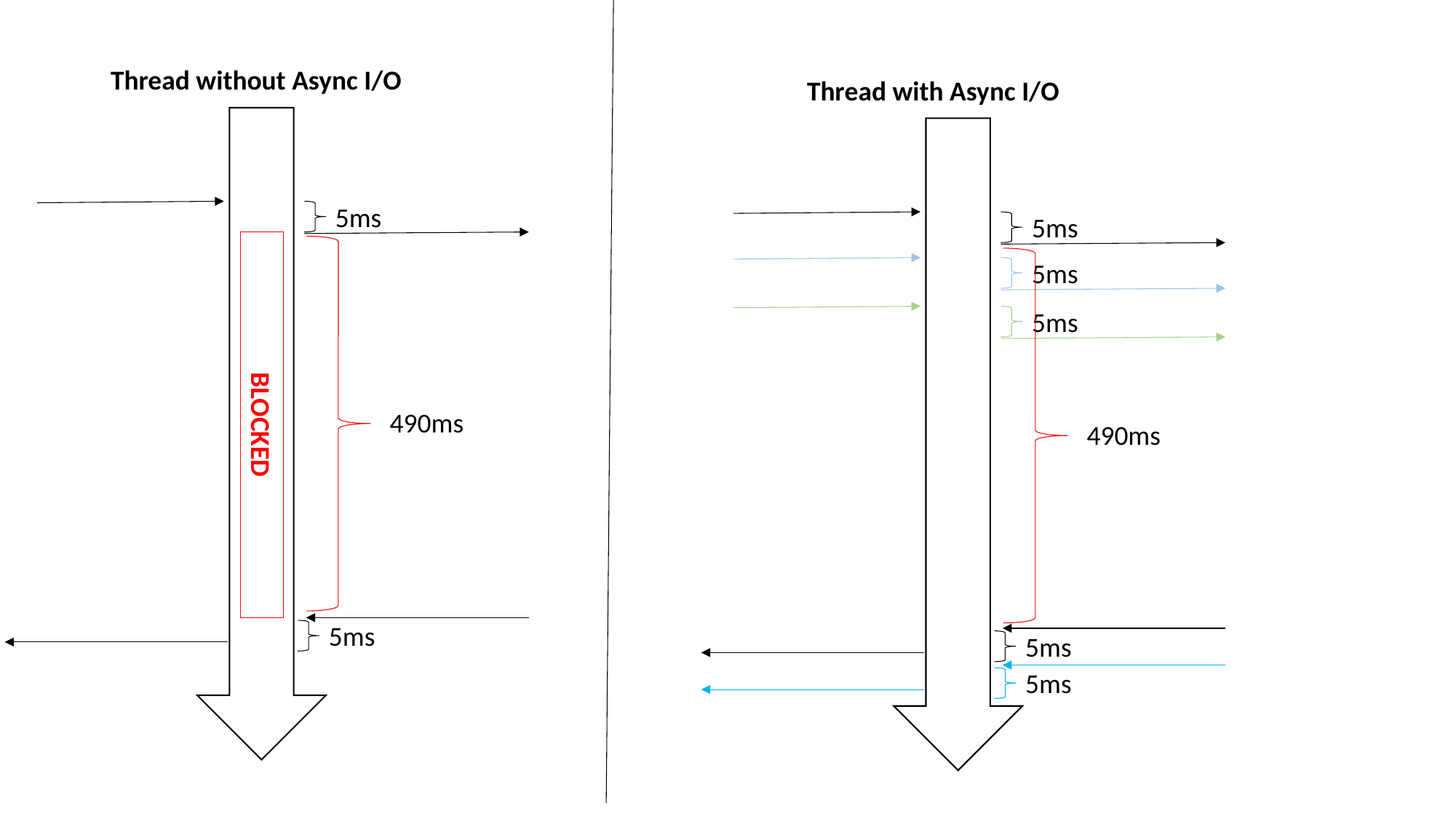

Thread without Async I/O
Thread with Async I/O

5ms

5ms

5ms

5ms

490ms
BLOCKED
490ms
5ms

5ms

5ms